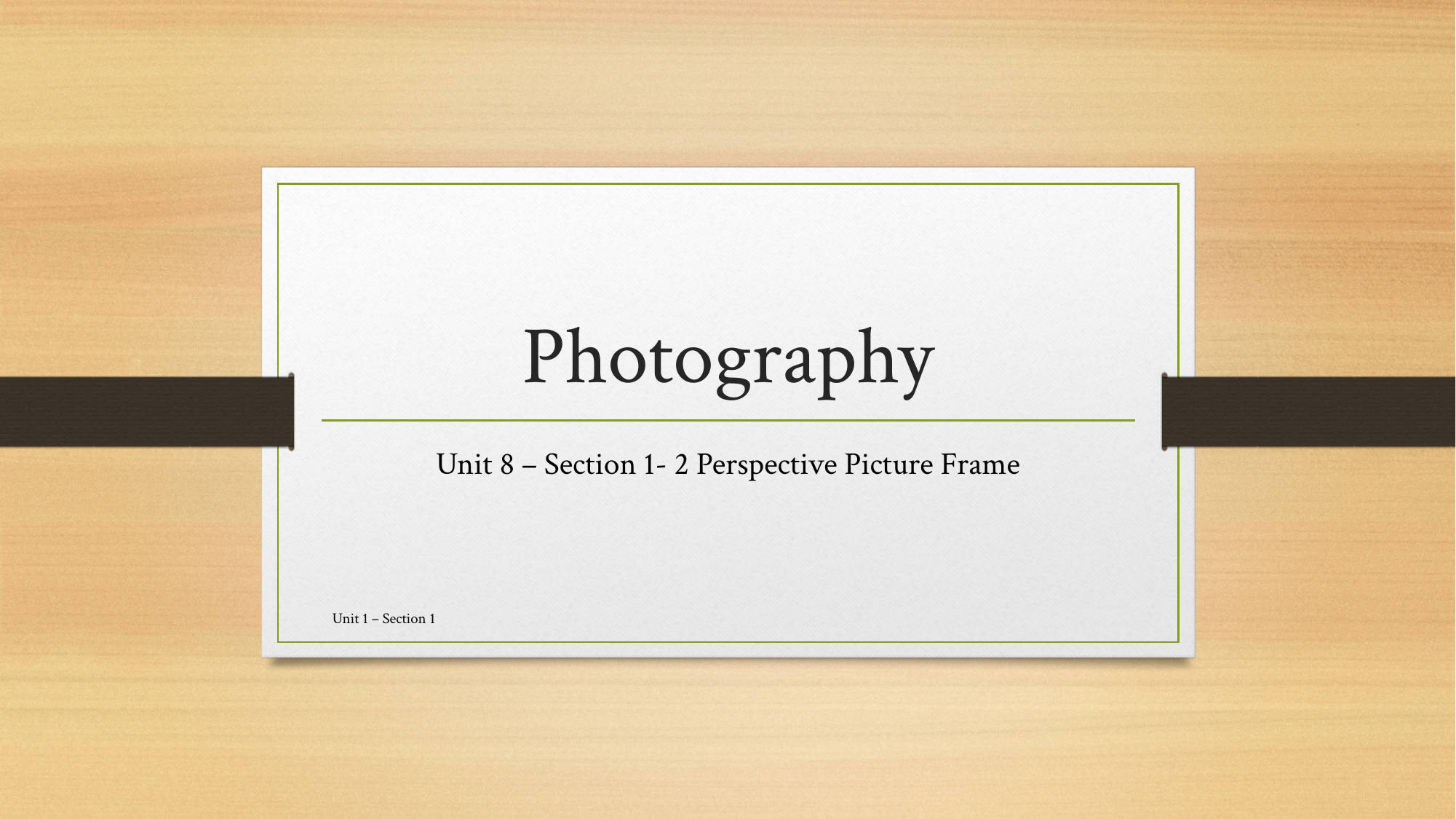

# Photography
Unit 8 – Section 1- 2 Perspective Picture Frame
Unit 1 – Section 1